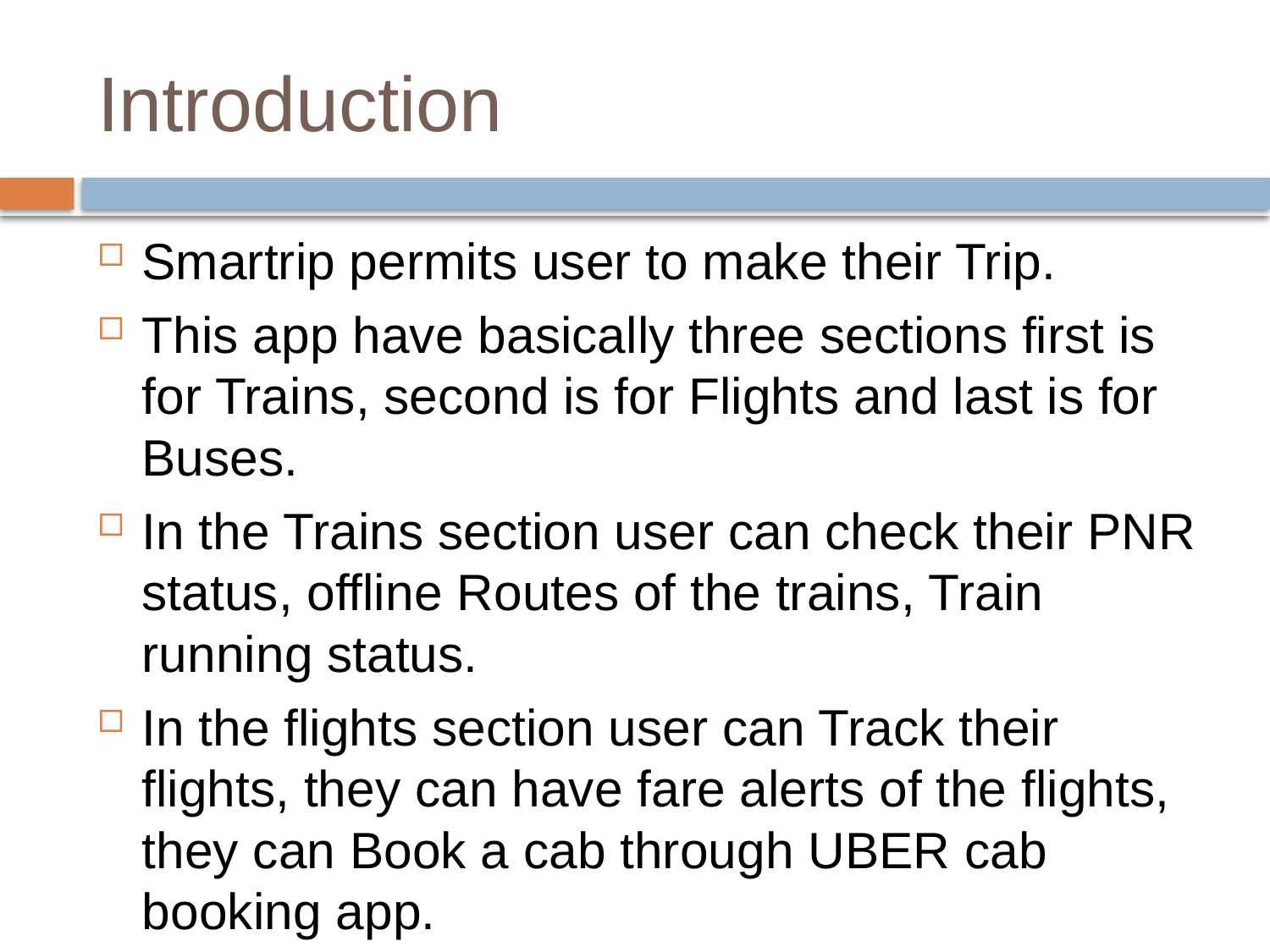

# Introduction
Smartrip permits user to make their Trip.
This app have basically three sections first is for Trains, second is for Flights and last is for Buses.
In the Trains section user can check their PNR status, offline Routes of the trains, Train running status.
In the flights section user can Track their flights, they can have fare alerts of the flights, they can Book a cab through UBER cab booking app.
In the Bus section user can search their buses.